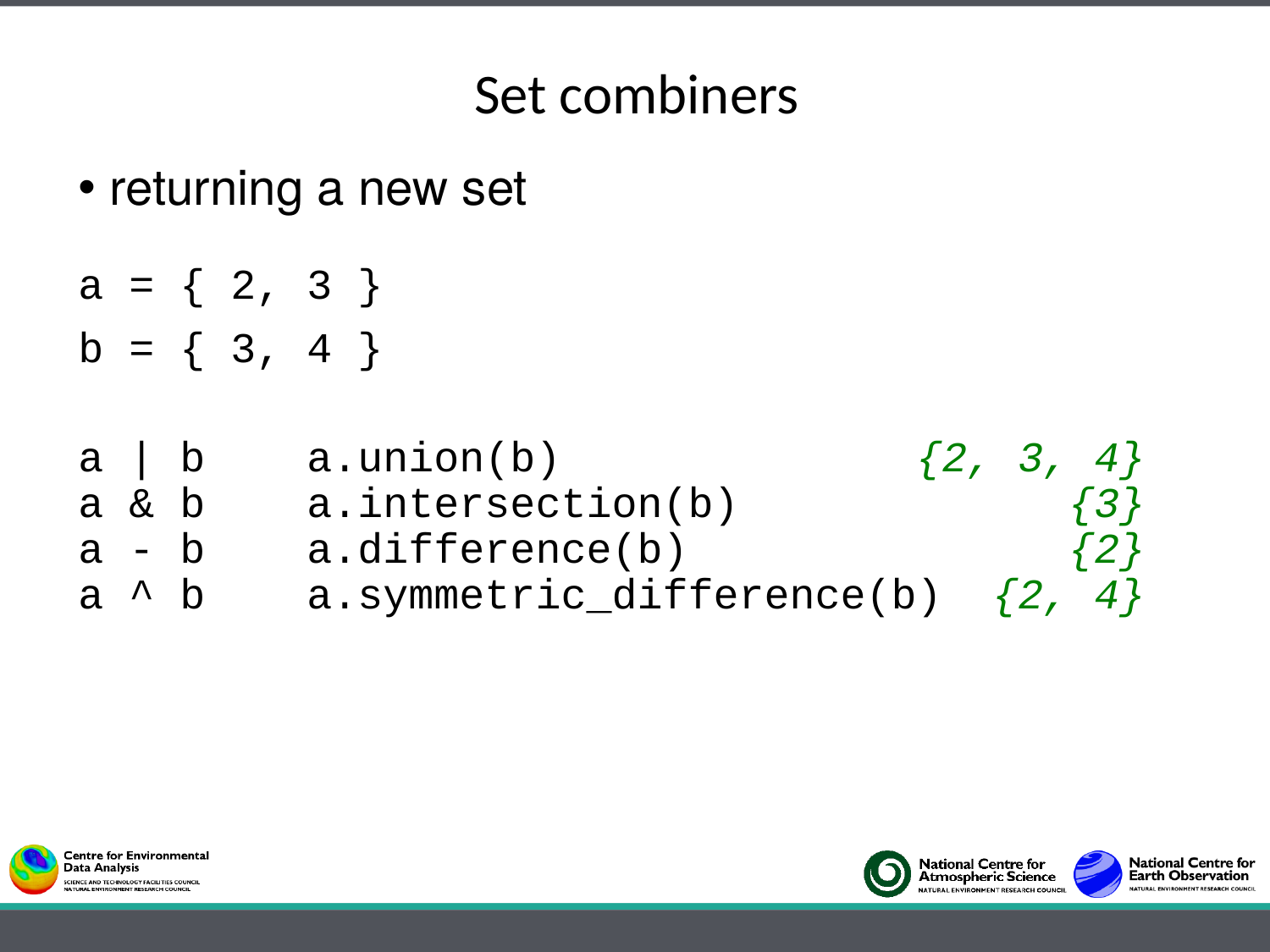

Set combiners
returning a new set
a = { 2, 3 }
b = { 3, 4 }
a | b    a.union(b)              {2, 3, 4}
a & b    a.intersection(b)             {3}
a - b    a.difference(b)               {2}
a ^ b    a.symmetric_difference(b)  {2, 4}